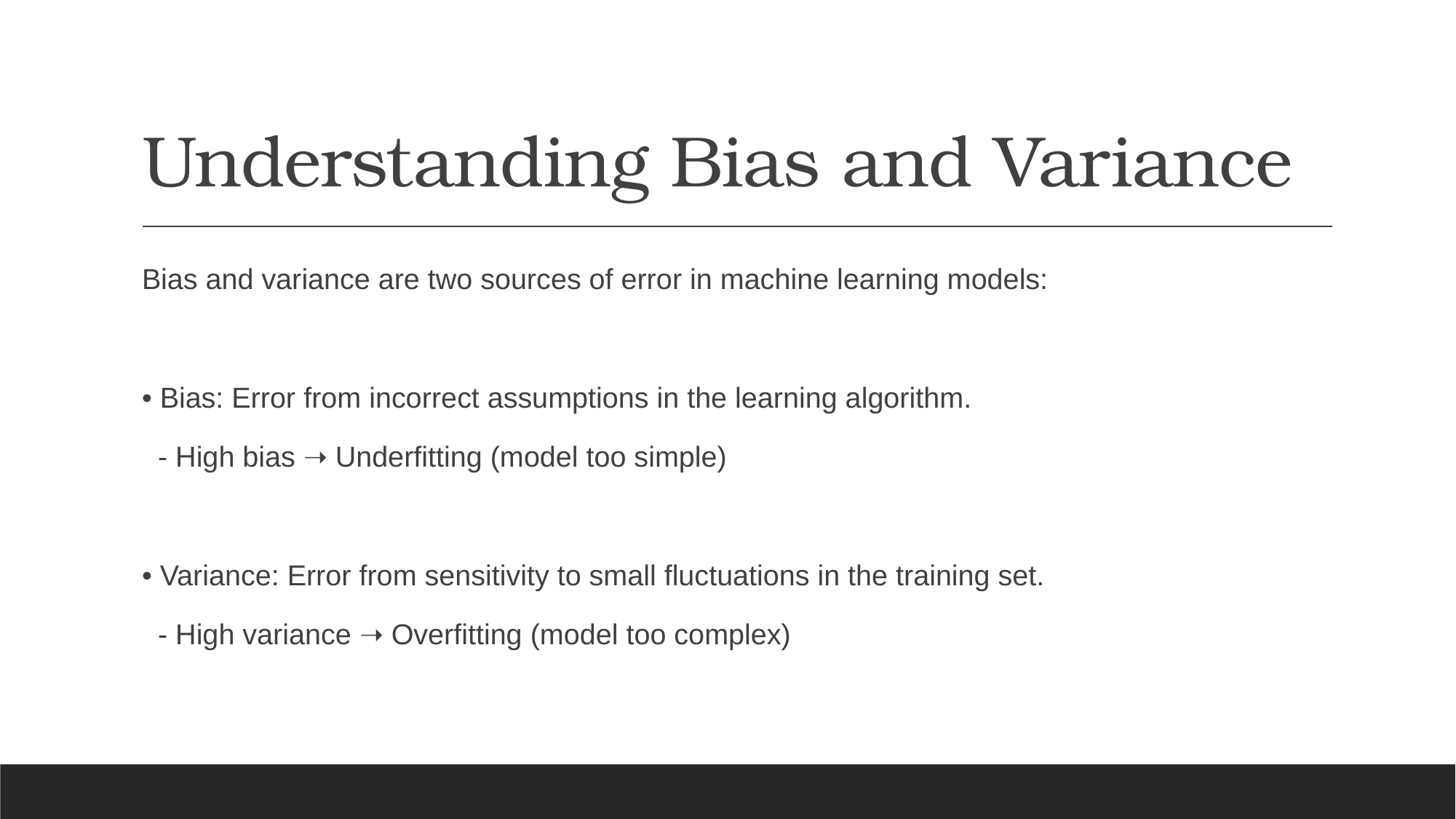

# Understanding Bias and Variance
Bias and variance are two sources of error in machine learning models:

• Bias: Error from incorrect assumptions in the learning algorithm.
  - High bias ➝ Underfitting (model too simple)

• Variance: Error from sensitivity to small fluctuations in the training set.
  - High variance ➝ Overfitting (model too complex)